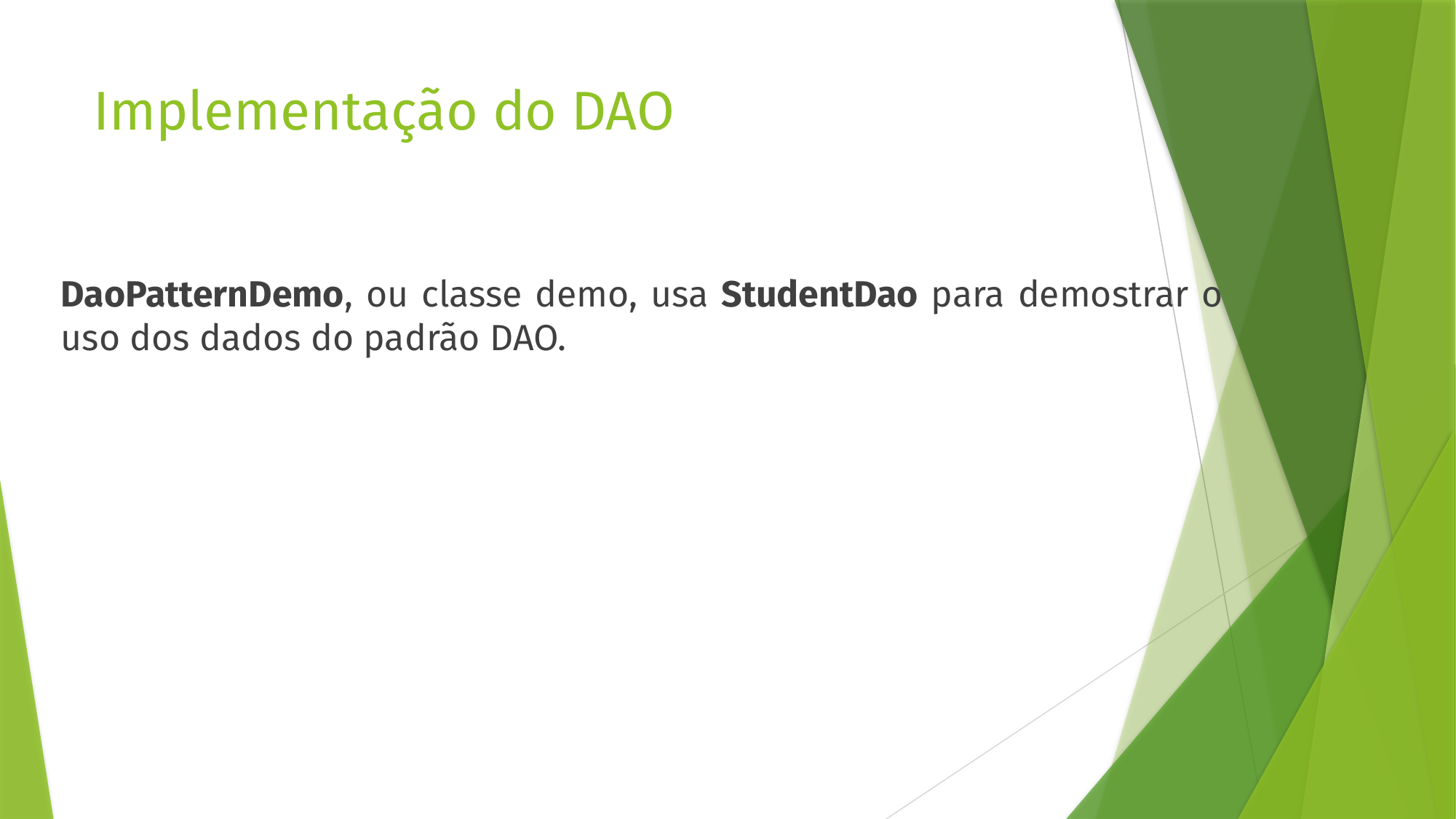

# Implementação do DAO

DaoPatternDemo, ou classe demo, usa StudentDao para demostrar o uso dos dados do padrão DAO.